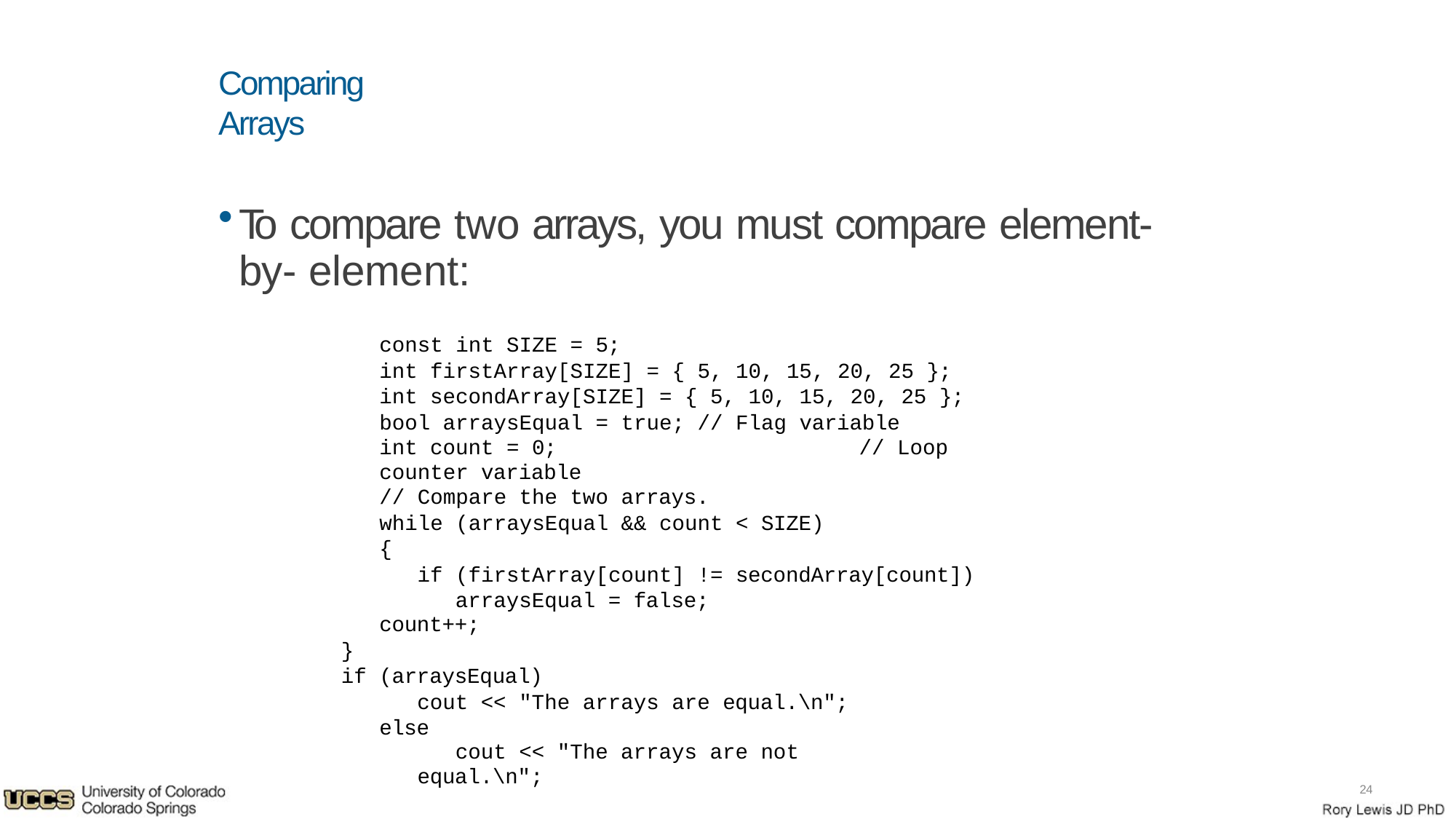

# Comparing Arrays
To compare two arrays, you must compare element-by- element:
const int SIZE = 5;
int firstArray[SIZE] = { 5, 10, 15, 20, 25 };
int secondArray[SIZE] = { 5, 10, 15, 20, 25 }; bool arraysEqual = true; // Flag variable
int count = 0;	// Loop counter variable
// Compare the two arrays.
while (arraysEqual && count < SIZE)
{
if (firstArray[count] != secondArray[count]) arraysEqual = false;
count++;
}
if (arraysEqual)
cout << "The arrays are equal.\n"; else
cout << "The arrays are not equal.\n";
24